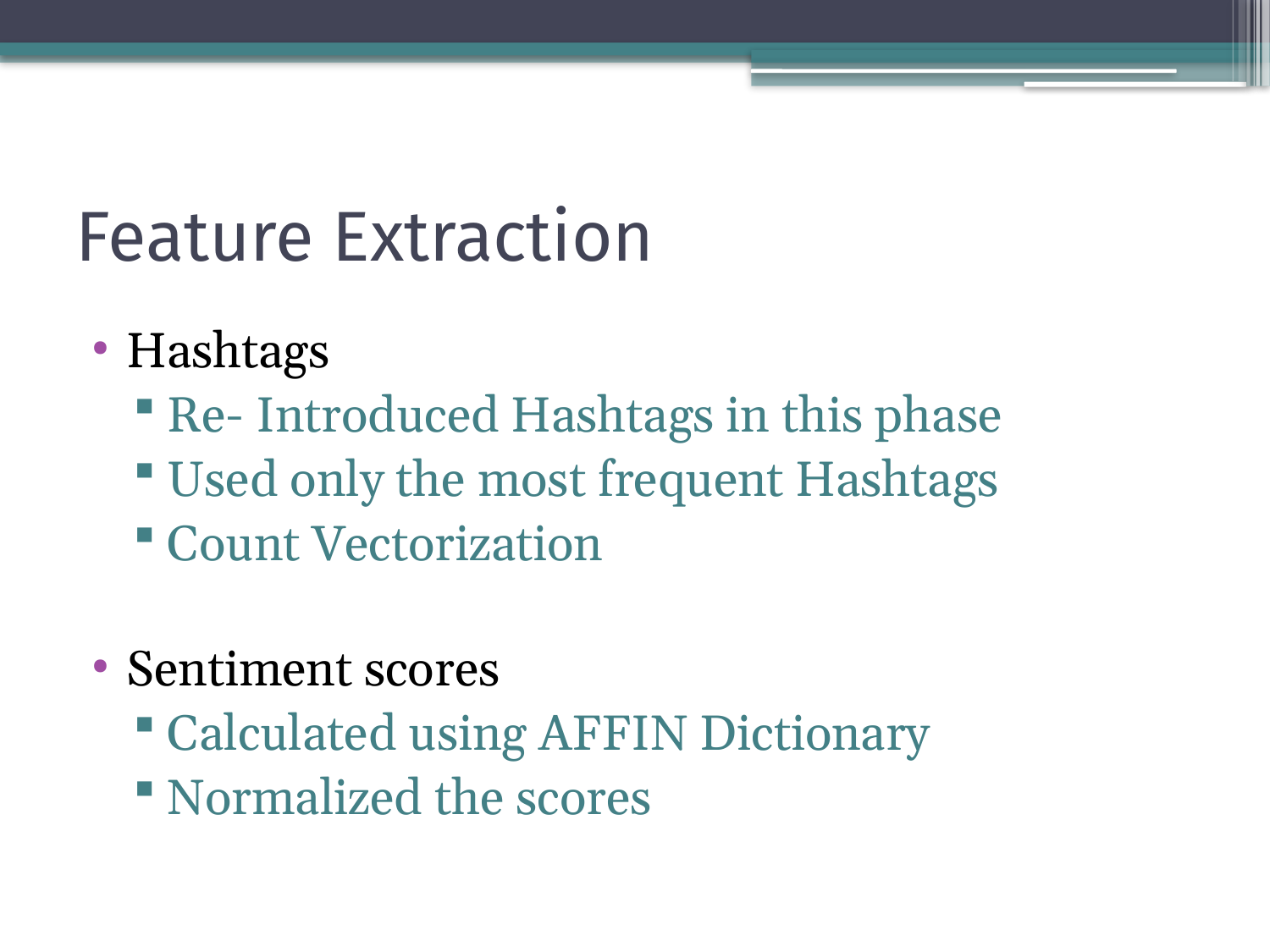

# Feature Extraction
Hashtags
Re- Introduced Hashtags in this phase
Used only the most frequent Hashtags
Count Vectorization

Sentiment scores
Calculated using AFFIN Dictionary
Normalized the scores